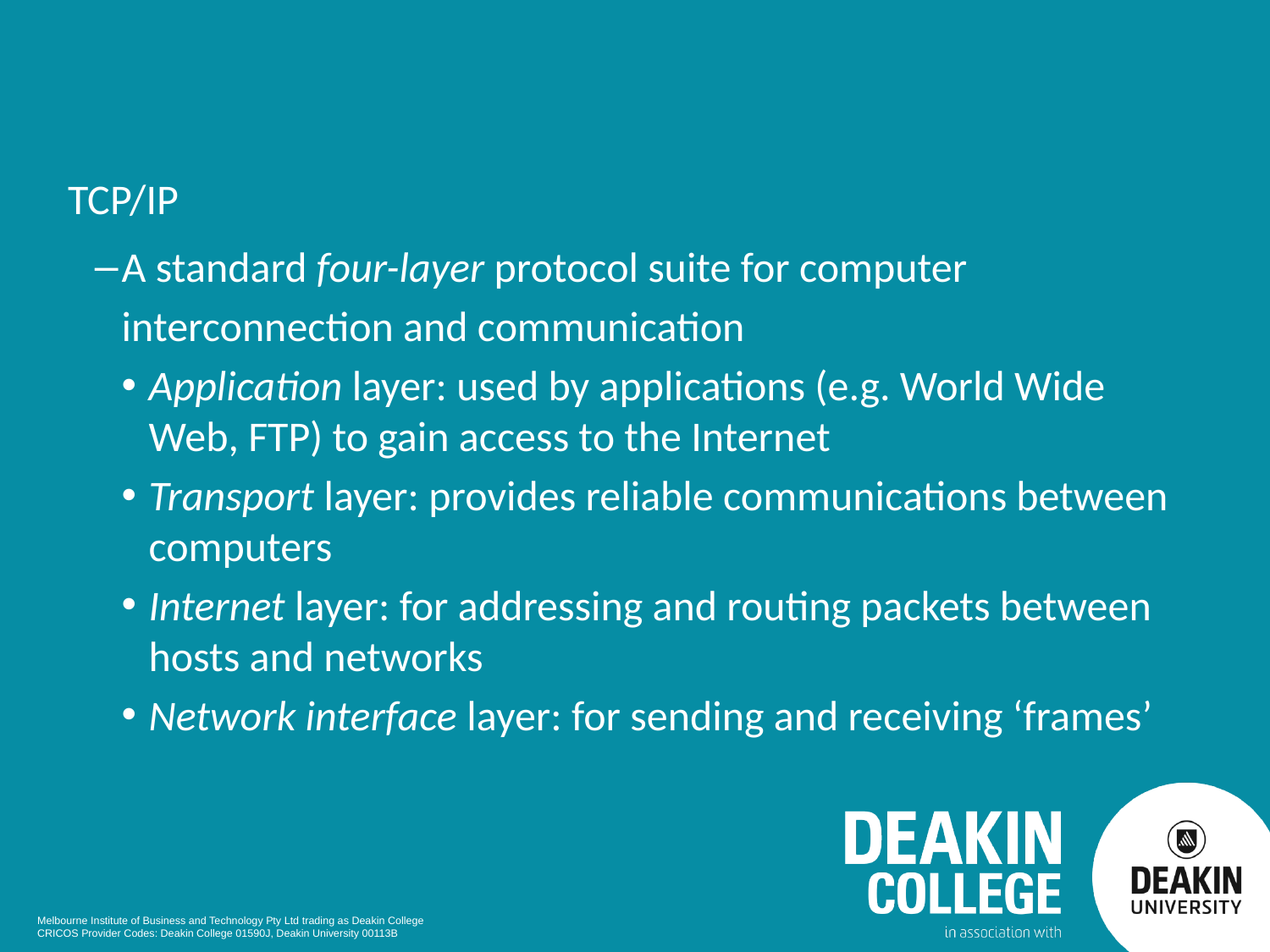

TCP/IP
A standard four-layer protocol suite for computer interconnection and communication
Application layer: used by applications (e.g. World Wide Web, FTP) to gain access to the Internet
Transport layer: provides reliable communications between computers
Internet layer: for addressing and routing packets between hosts and networks
Network interface layer: for sending and receiving ‘frames’